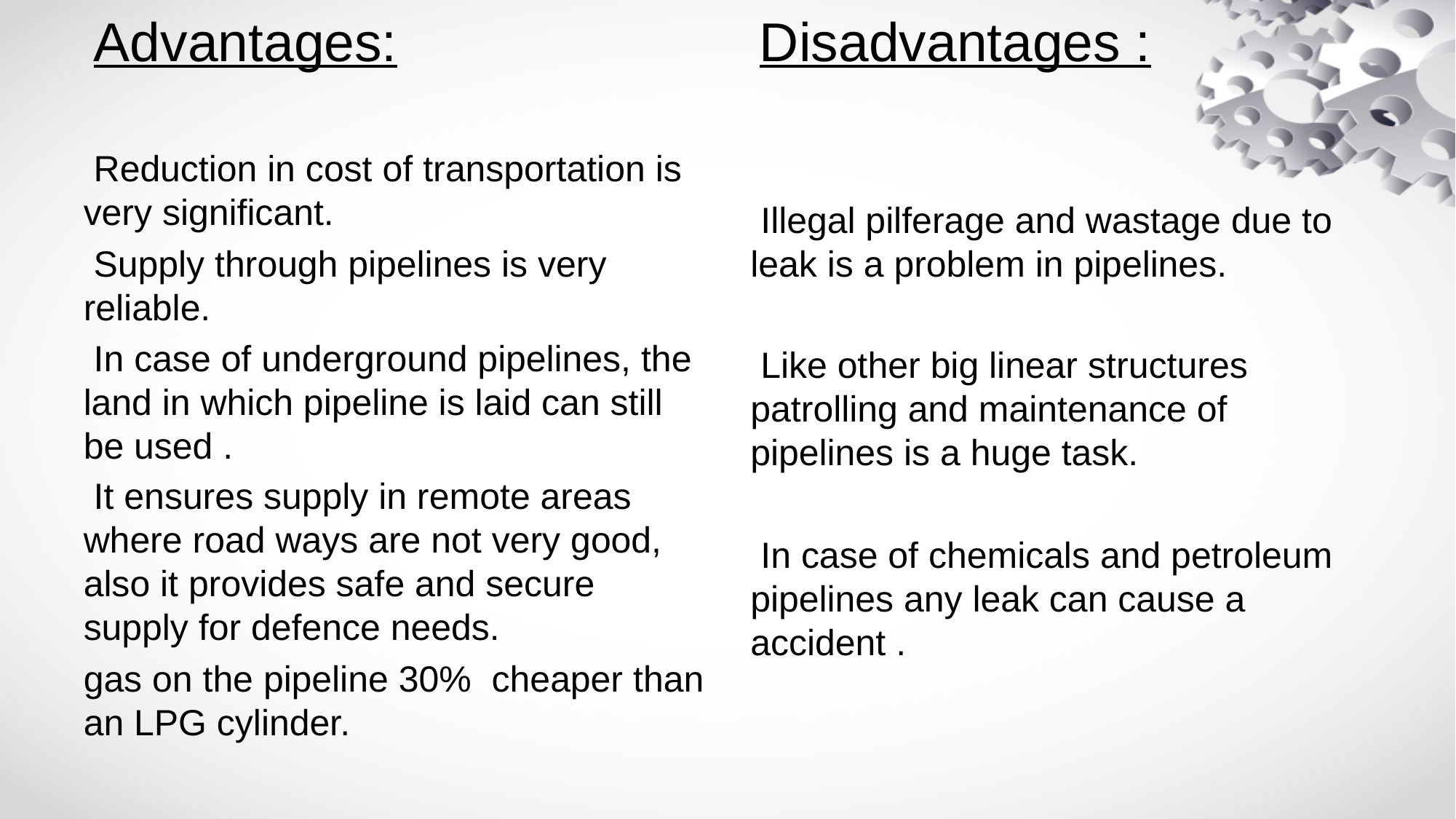

# Advantages:                        Disadvantages :
 Reduction in cost of transportation is very significant.
 Supply through pipelines is very reliable.
 In case of underground pipelines, the land in which pipeline is laid can still be used .
 It ensures supply in remote areas where road ways are not very good, also it provides safe and secure supply for defence needs.
gas on the pipeline 30%  cheaper than an LPG cylinder.

 Illegal pilferage and wastage due to leak is a problem in pipelines.

 Like other big linear structures patrolling and maintenance of pipelines is a huge task.

 In case of chemicals and petroleum pipelines any leak can cause a accident .